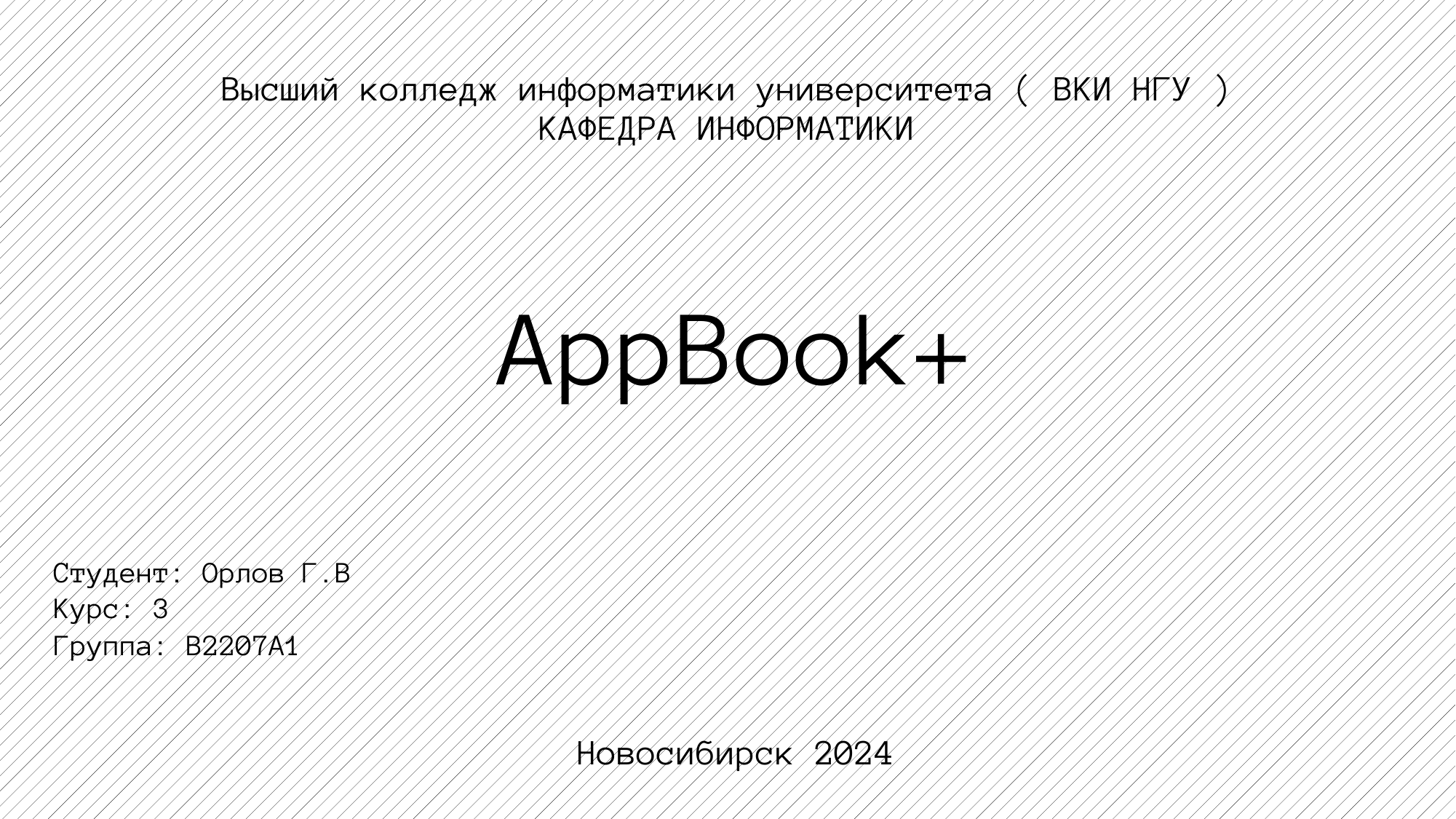

# Высший колледж информатики университета ( ВКИ НГУ ) КАФЕДРА ИНФОРМАТИКИ
AppBook+
Студент: Орлов Г.В
Курс: 3
Группа: В2207А1
Новосибирск 2024